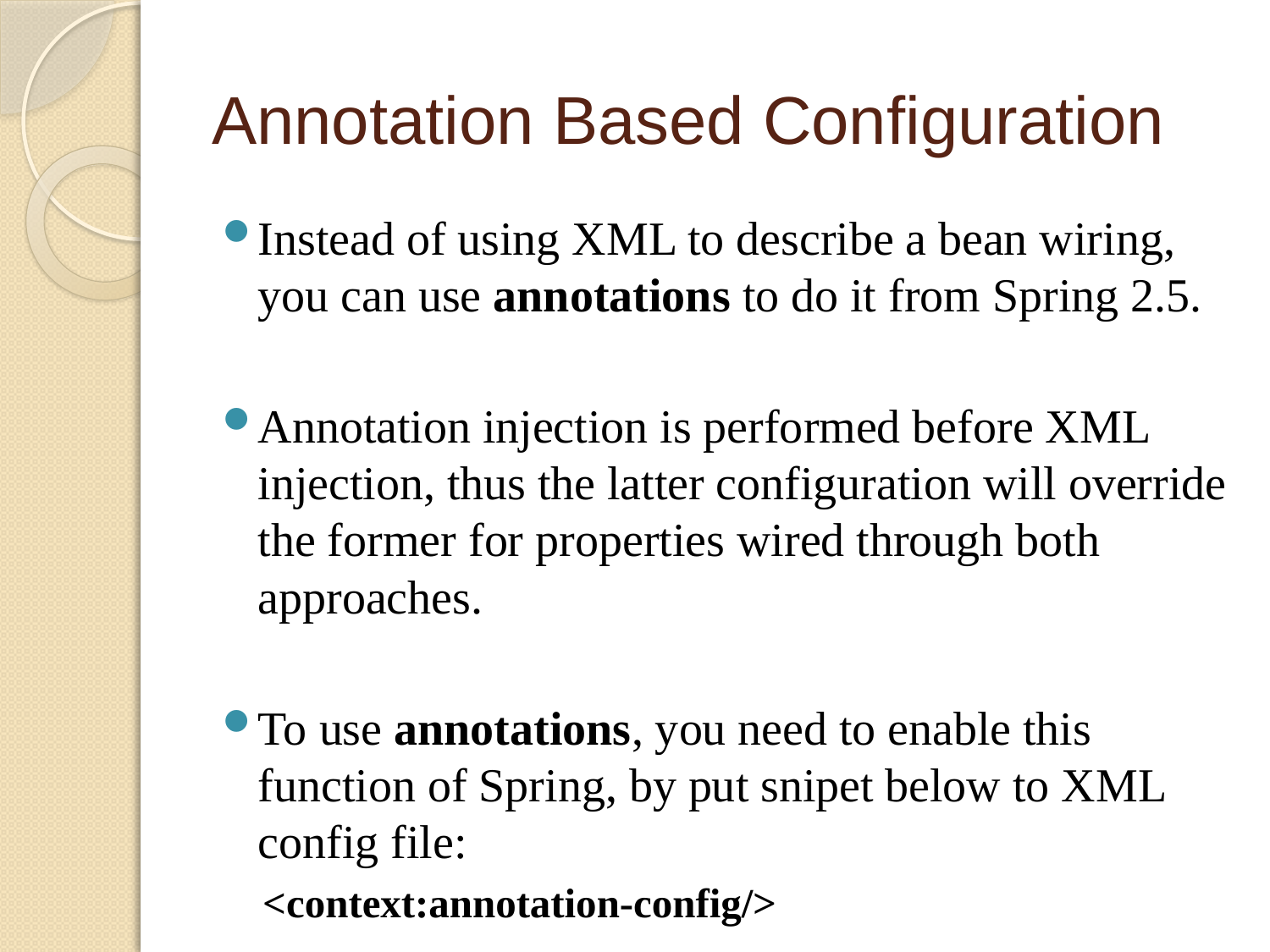

# Annotation Based Configuration
Instead of using XML to describe a bean wiring, you can use annotations to do it from Spring 2.5.

Annotation injection is performed before XML injection, thus the latter configuration will override the former for properties wired through both approaches.

To use annotations, you need to enable this function of Spring, by put snipet below to XML config file:
<context:annotation-config/>